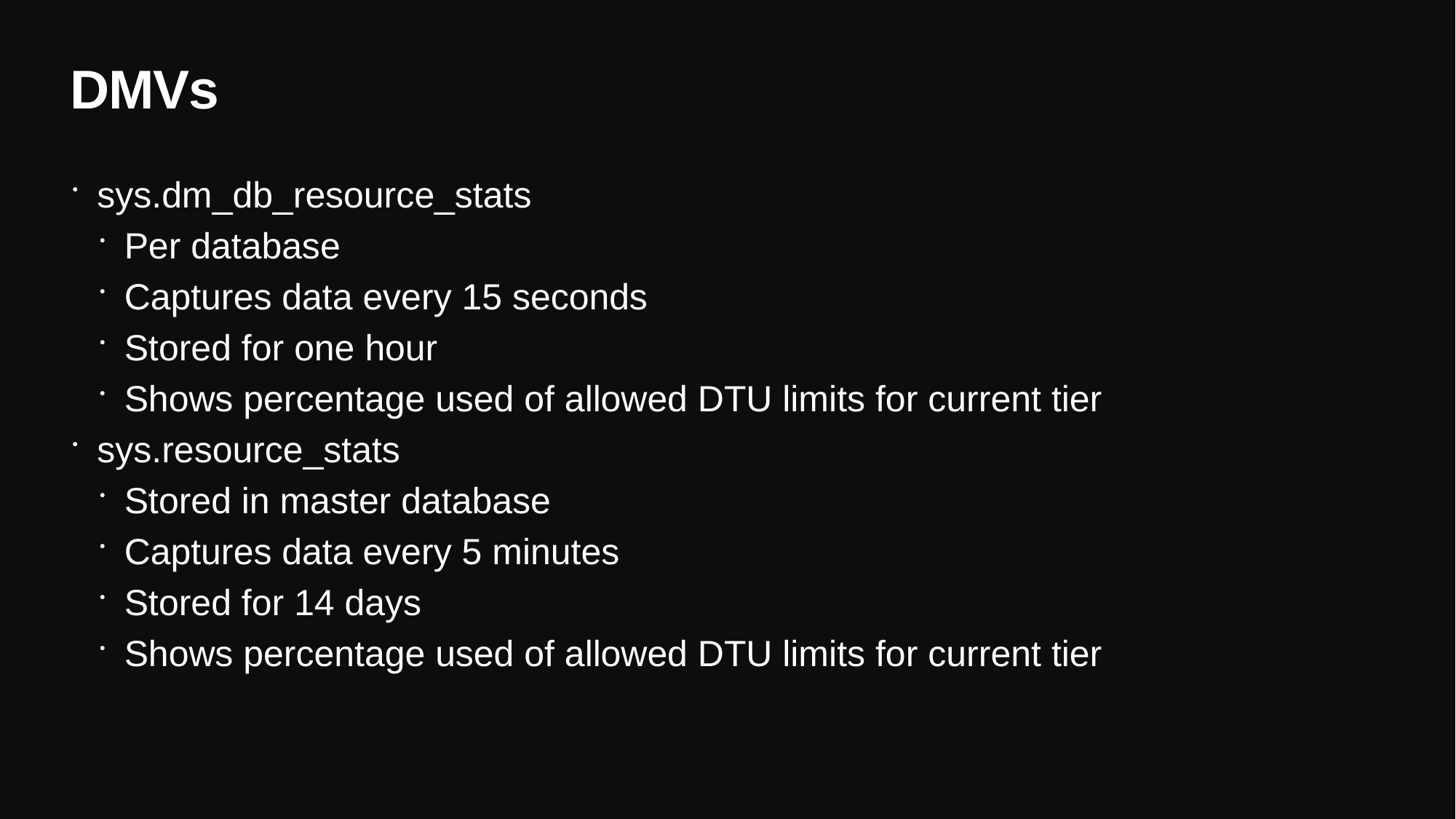

# DMVs
sys.dm_db_resource_stats
Per database
Captures data every 15 seconds
Stored for one hour
Shows percentage used of allowed DTU limits for current tier
sys.resource_stats
Stored in master database
Captures data every 5 minutes
Stored for 14 days
Shows percentage used of allowed DTU limits for current tier